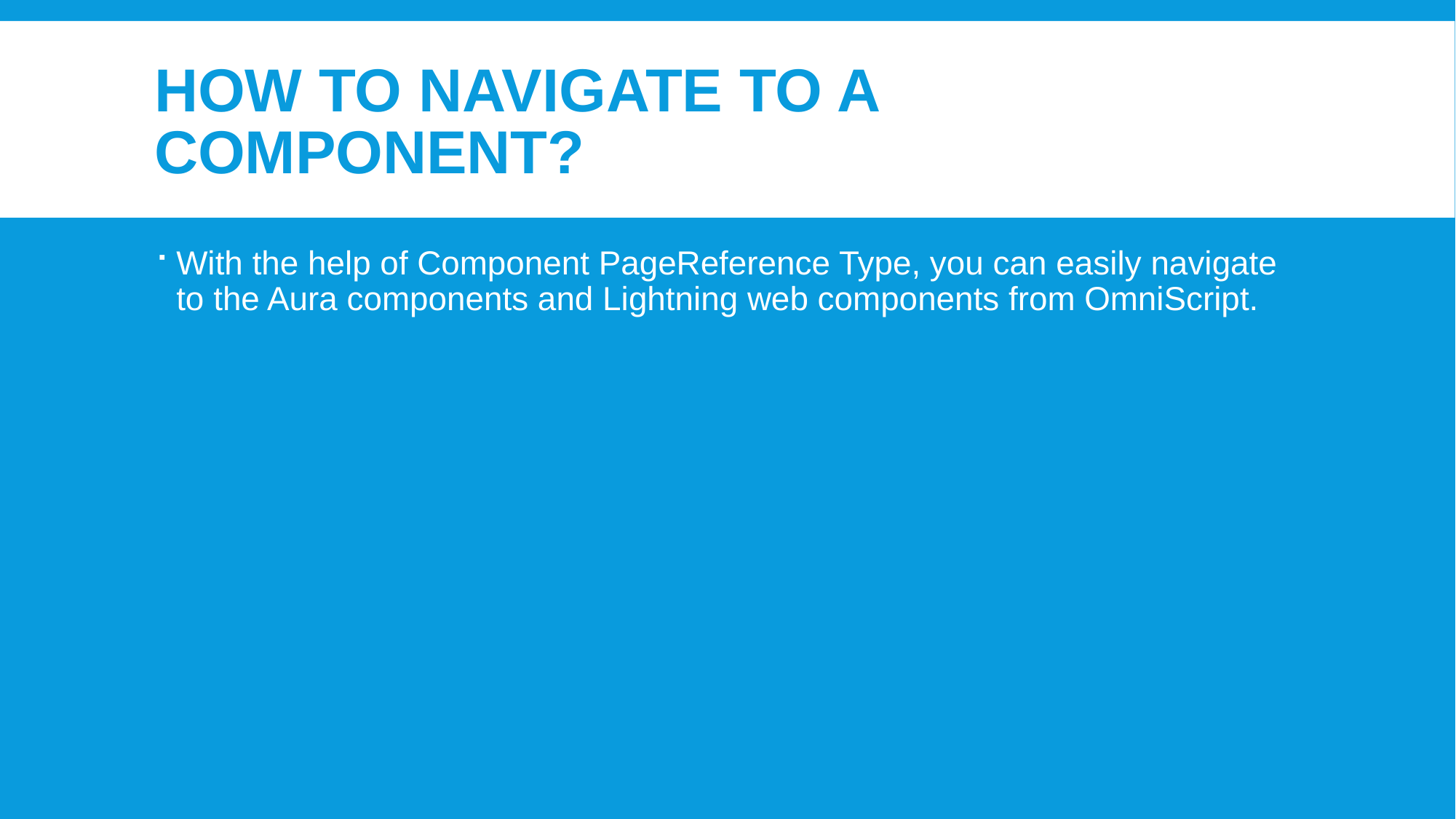

# How to navigate to a component?
With the help of Component PageReference Type, you can easily navigate to the Aura components and Lightning web components from OmniScript.